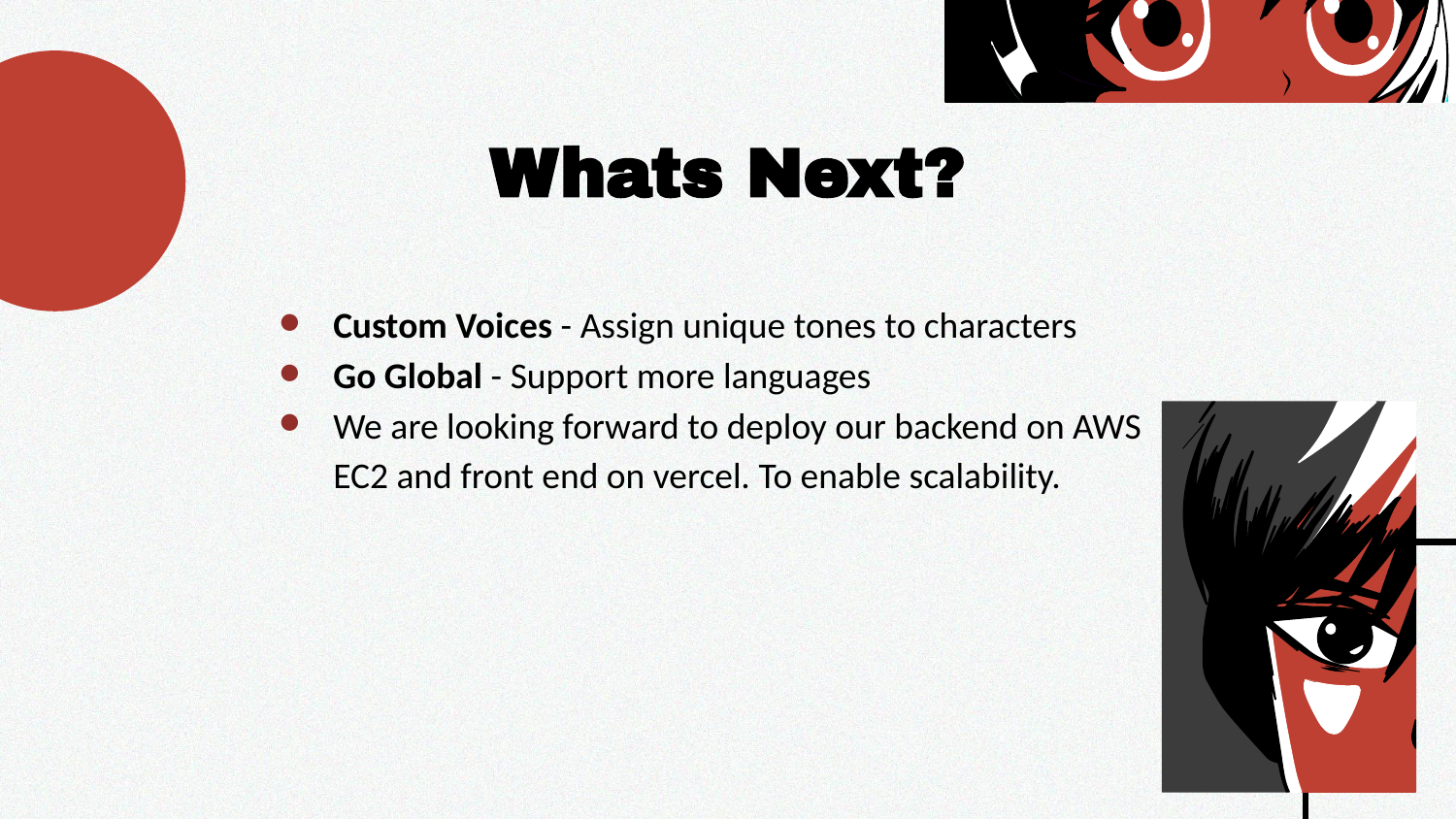

# Whats Next?
Custom Voices - Assign unique tones to characters
Go Global - Support more languages
We are looking forward to deploy our backend on AWS
EC2 and front end on vercel. To enable scalability.